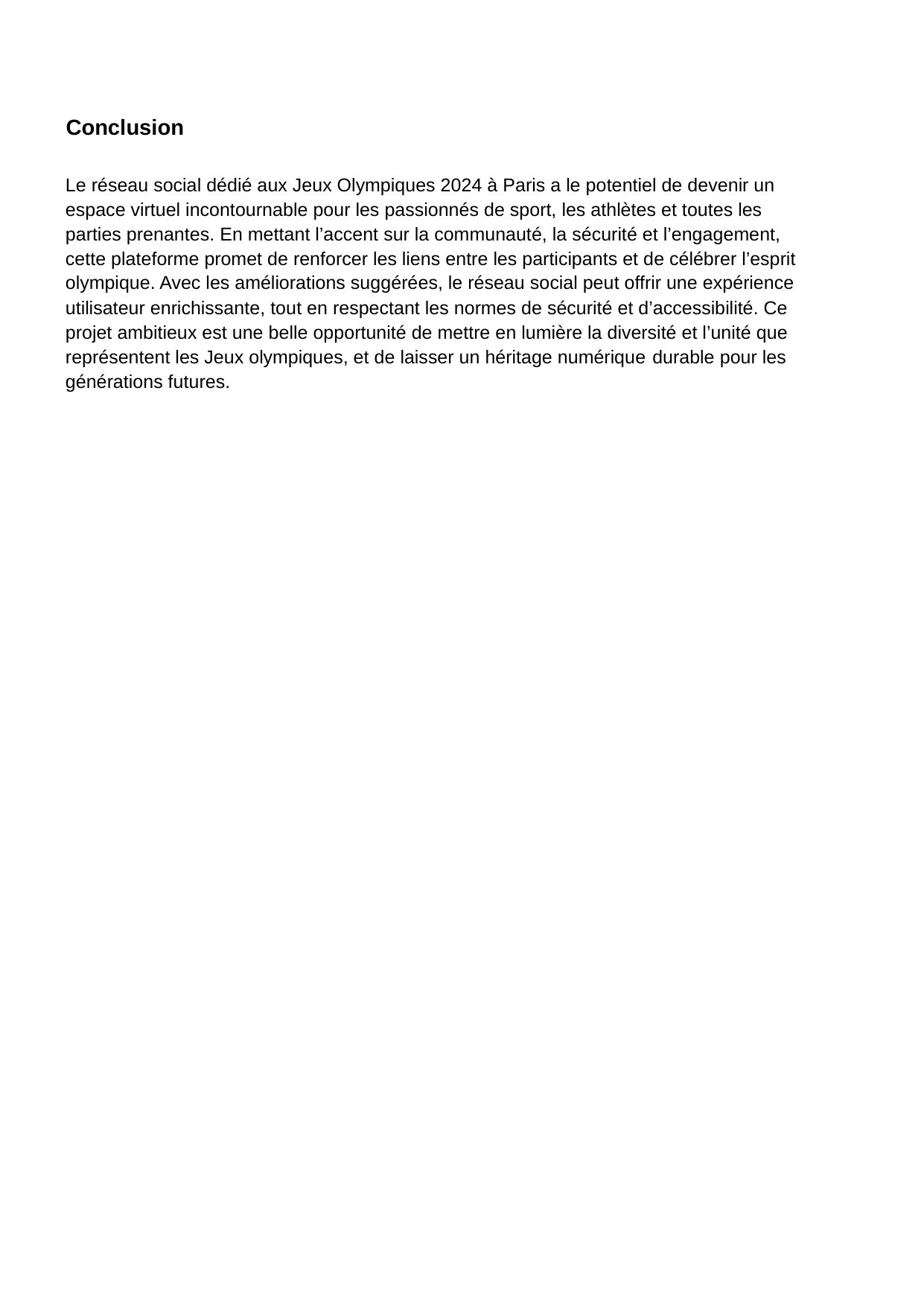

Conclusion
Le réseau social dédié aux Jeux Olympiques 2024 à Paris a le potentiel de devenir un espace virtuel incontournable pour les passionnés de sport, les athlètes et toutes les parties prenantes. En mettant l’accent sur la communauté, la sécurité et l’engagement, cette plateforme promet de renforcer les liens entre les participants et de célébrer l’esprit olympique. Avec les améliorations suggérées, le réseau social peut offrir une expérience utilisateur enrichissante, tout en respectant les normes de sécurité et d’accessibilité. Ce projet ambitieux est une belle opportunité de mettre en lumière la diversité et l’unité que représentent les Jeux olympiques, et de laisser un héritage numérique durable pour les générations futures.